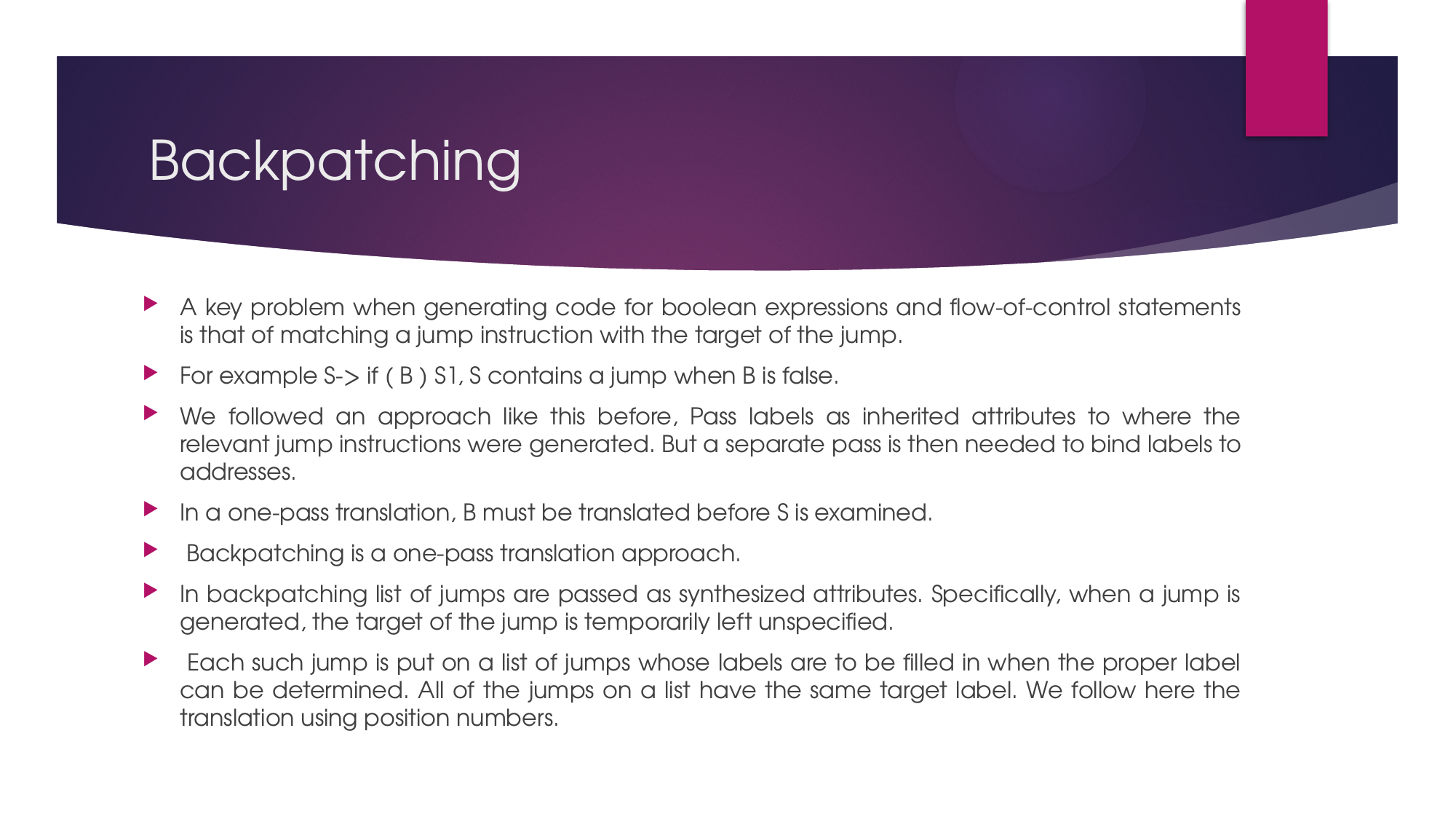

# Backpatching
A key problem when generating code for boolean expressions and flow-of-control statements is that of matching a jump instruction with the target of the jump.
For example S-> if ( B ) S1, S contains a jump when B is false.
We followed an approach like this before, Pass labels as inherited attributes to where the relevant jump instructions were generated. But a separate pass is then needed to bind labels to addresses.
In a one-pass translation, B must be translated before S is examined.
 Backpatching is a one-pass translation approach.
In backpatching list of jumps are passed as synthesized attributes. Specifically, when a jump is generated, the target of the jump is temporarily left unspecified.
 Each such jump is put on a list of jumps whose labels are to be filled in when the proper label can be determined. All of the jumps on a list have the same target label. We follow here the translation using position numbers.